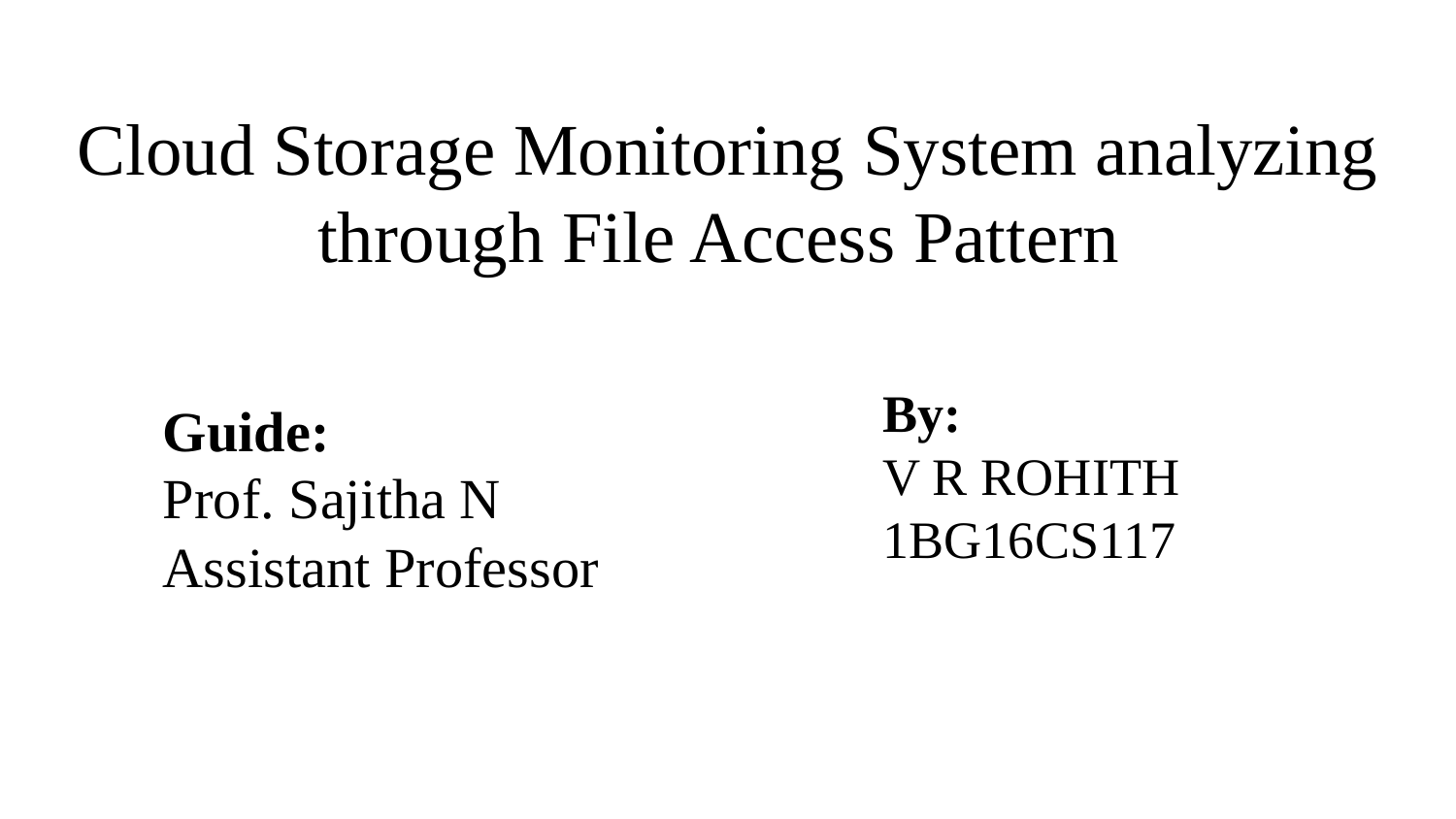

# Cloud Storage Monitoring System analyzing through File Access Pattern
By:
V R ROHITH
1BG16CS117
Guide:
Prof. Sajitha N
Assistant Professor